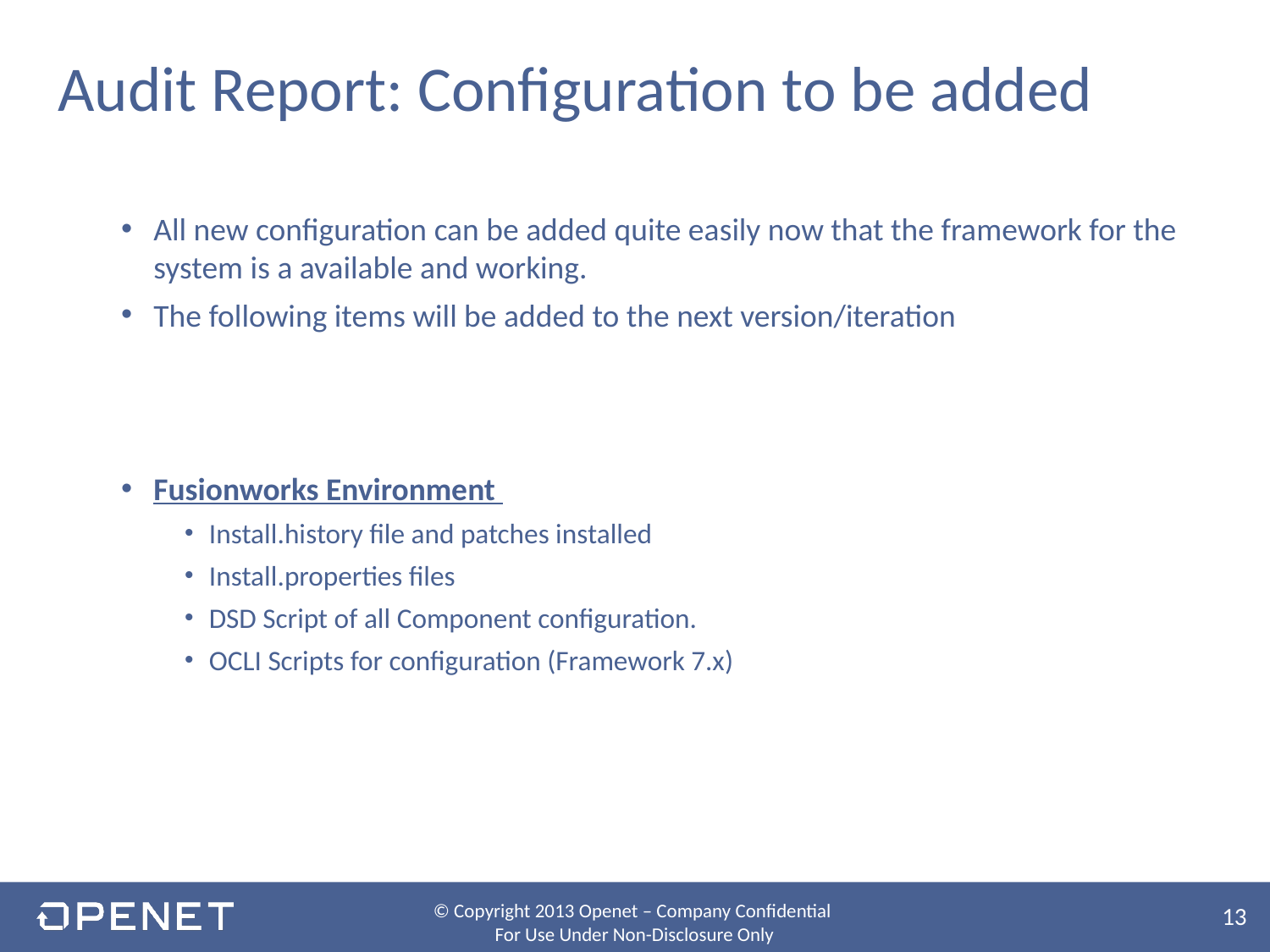

# Audit Report: Configuration to be added

All new configuration can be added quite easily now that the framework for the system is a available and working.
The following items will be added to the next version/iteration

Fusionworks Environment
Install.history file and patches installed
Install.properties files
DSD Script of all Component configuration.
OCLI Scripts for configuration (Framework 7.x)